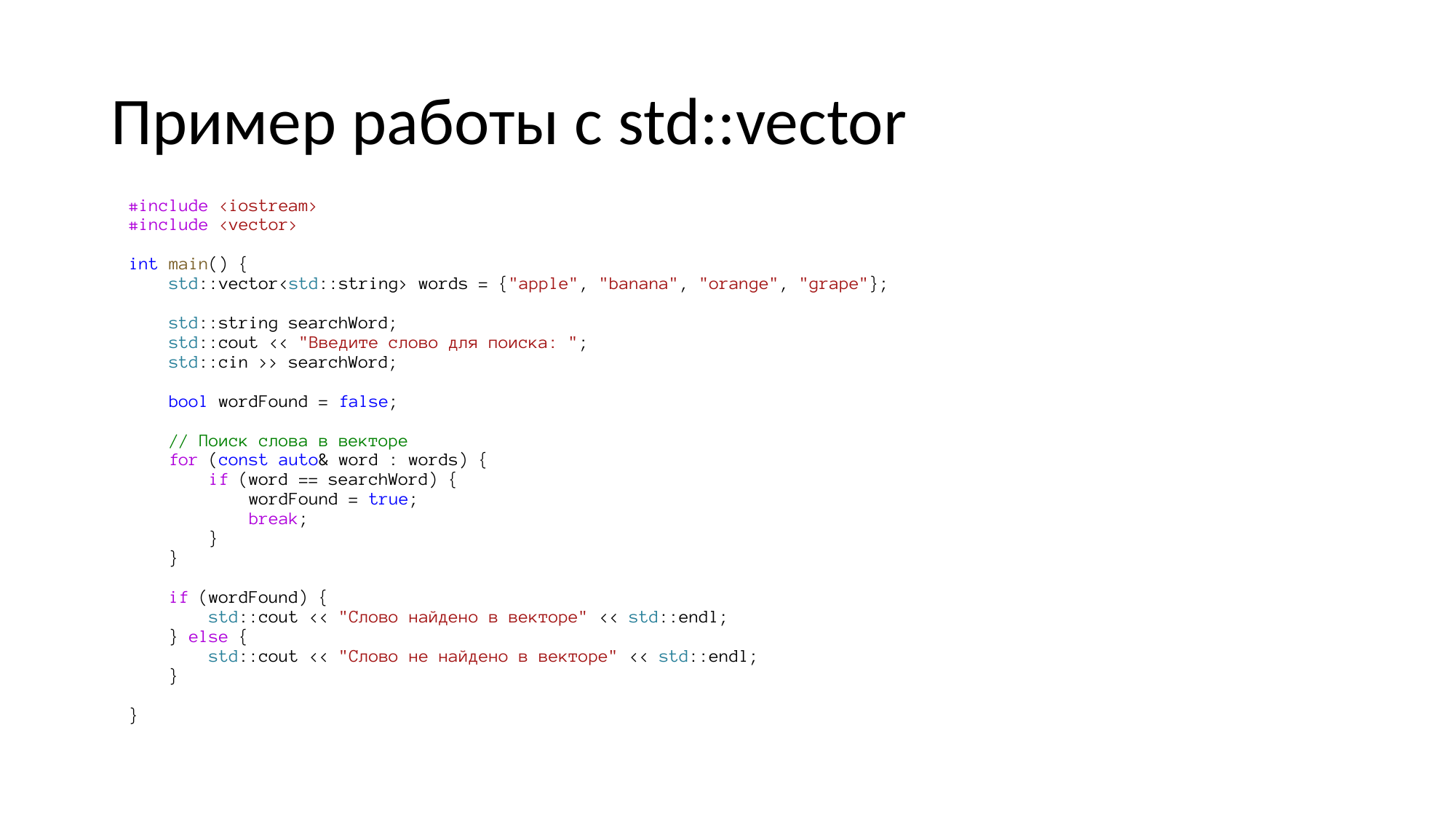

# Пример работы с std::vector
#include <iostream>
#include <vector>
int main() {
    std::vector<std::string> words = {"apple", "banana", "orange", "grape"};
    std::string searchWord;
    std::cout << "Введите слово для поиска: ";
    std::cin >> searchWord;
    bool wordFound = false;
    // Поиск слова в векторе
    for (const auto& word : words) {
        if (word == searchWord) {
            wordFound = true;
            break;
        }
    }
    if (wordFound) {
        std::cout << "Слово найдено в векторе" << std::endl;
    } else {
        std::cout << "Слово не найдено в векторе" << std::endl;
    }
}